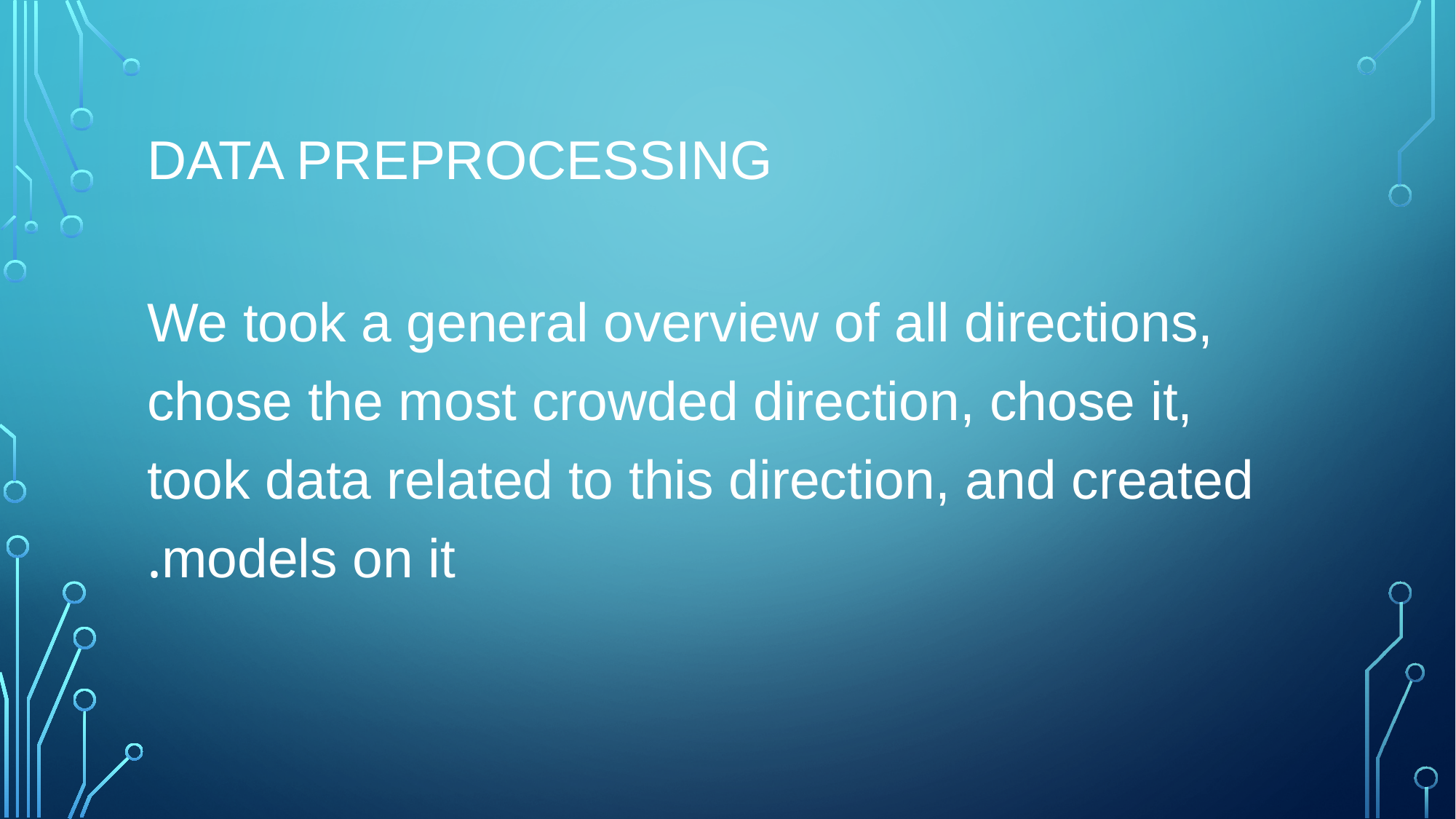

# Data preprocessing
We took a general overview of all directions, chose the most crowded direction, chose it, took data related to this direction, and created models on it.